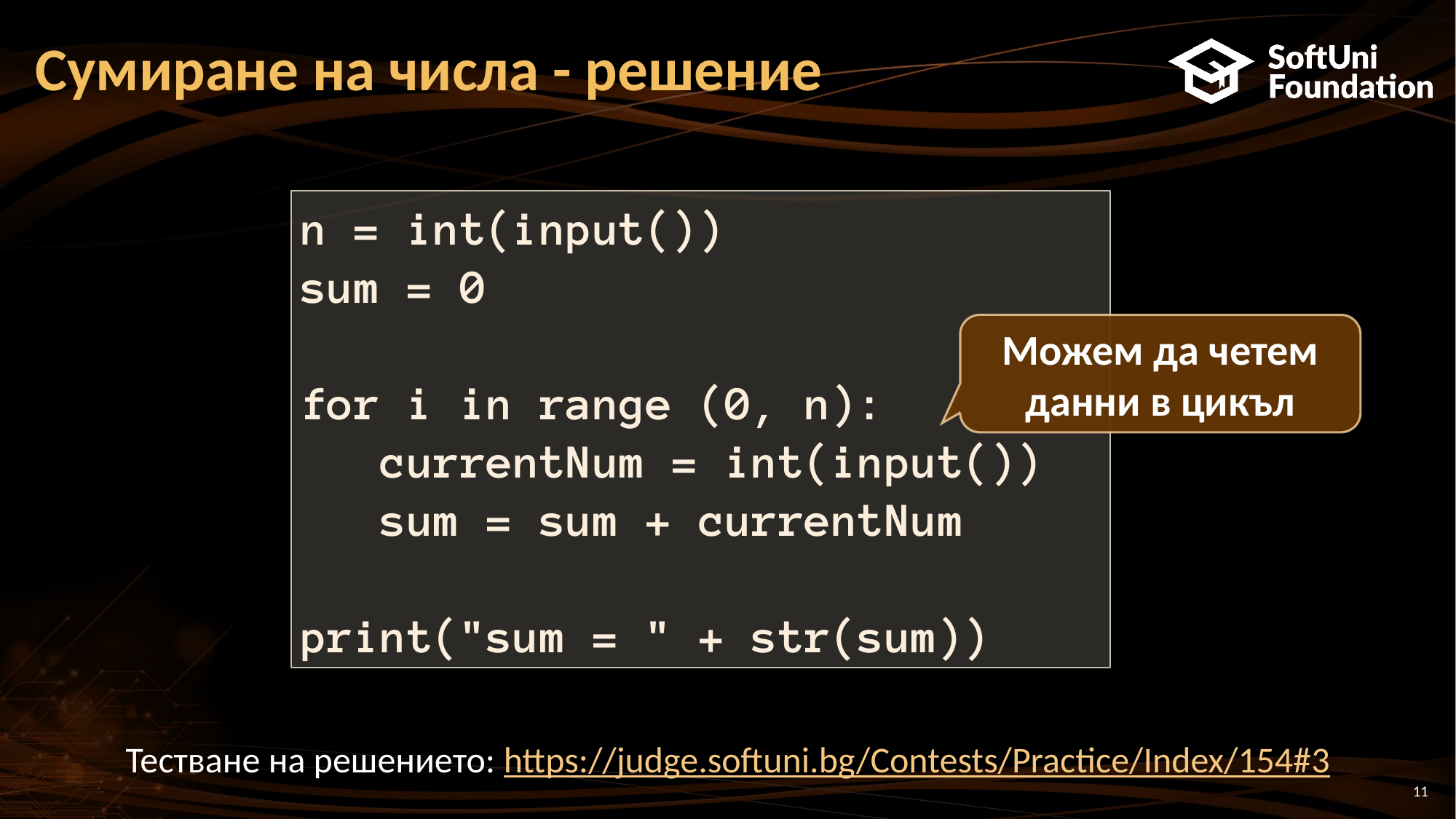

# Сумиране на числа - решение
n = int(input())
sum = 0

for i in range (0, n):
   currentNum = int(input())
   sum = sum + currentNum

print("sum = " + str(sum))
Можем да четем данни в цикъл
Тестване на решението: https://judge.softuni.bg/Contests/Practice/Index/154#3
11